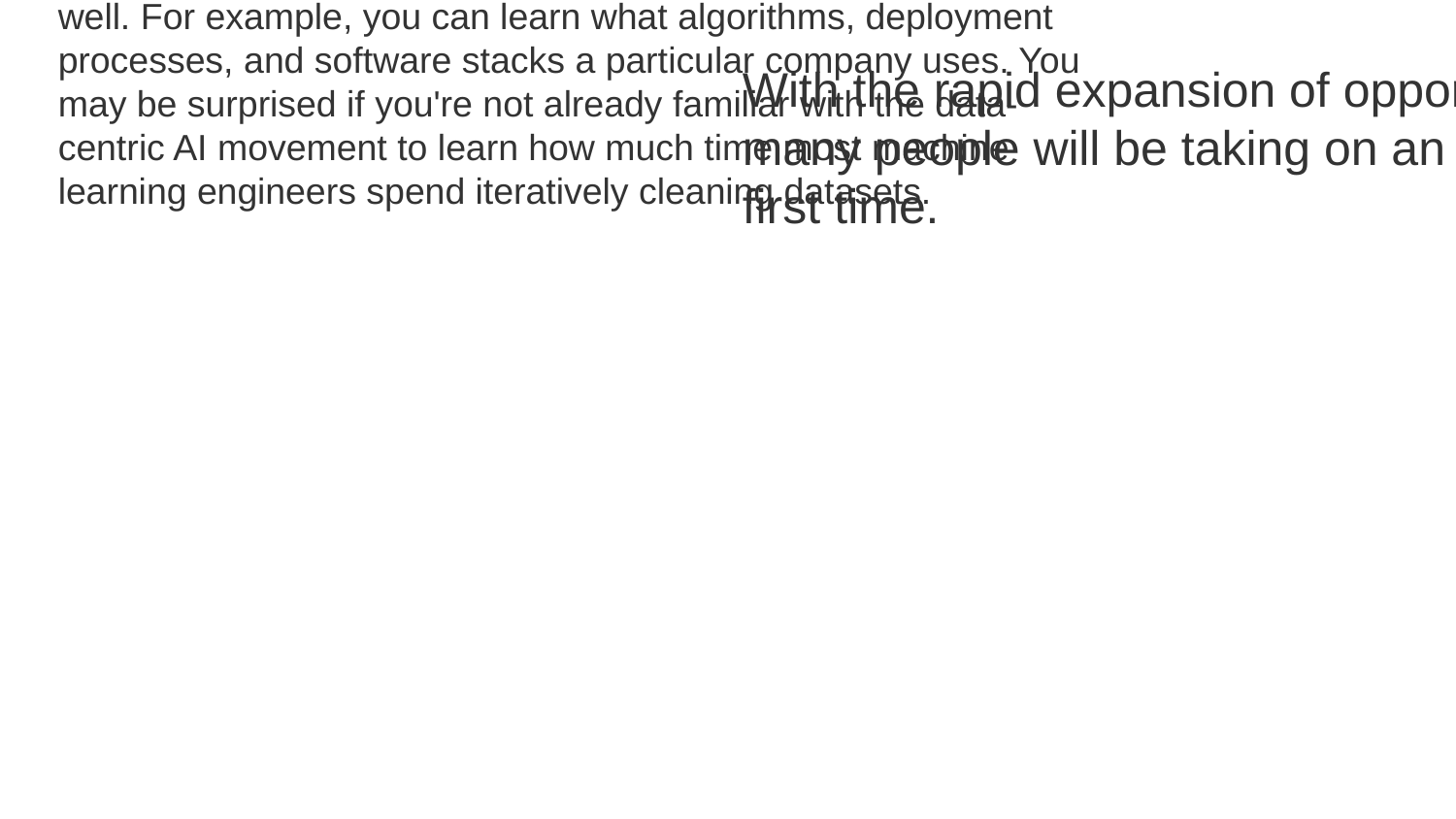

In this case, an informational interview can be invaluable for learning what happens and what skills are needed to do the job well. For example, you can learn what algorithms, deployment processes, and software stacks a particular company uses. You may be surprised if you're not already familiar with the data-centric AI movement to learn how much time most machine learning engineers spend iteratively cleaning datasets.
With the rapid expansion of opportunities in Al, many people will be taking on an Al job for the first time.